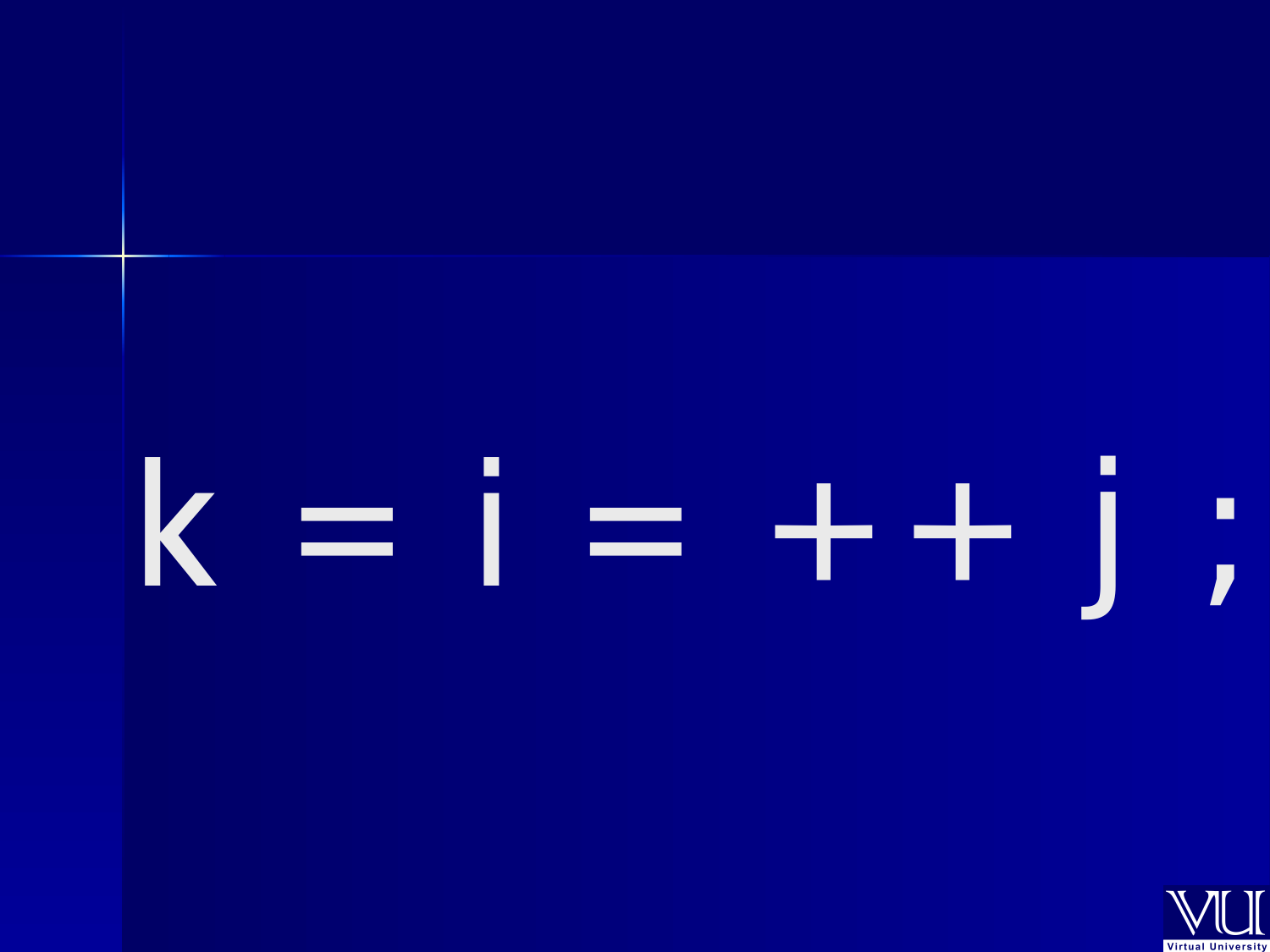

# k = i = ++ j ;